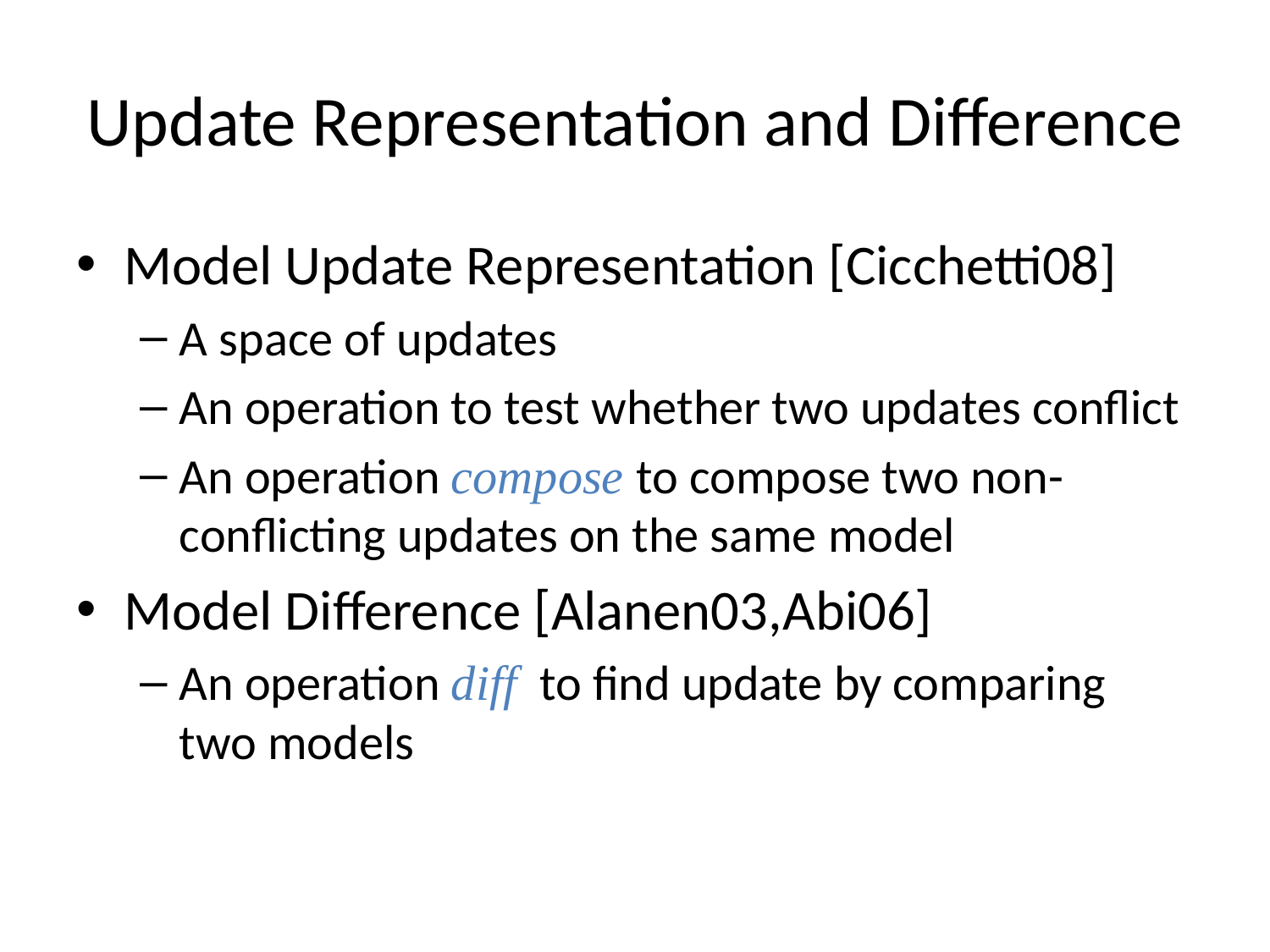

# Update Representation and Difference
Model Update Representation [Cicchetti08]
A space of updates
An operation to test whether two updates conflict
An operation compose to compose two non-conflicting updates on the same model
Model Difference [Alanen03,Abi06]
An operation diff  to find update by comparing two models